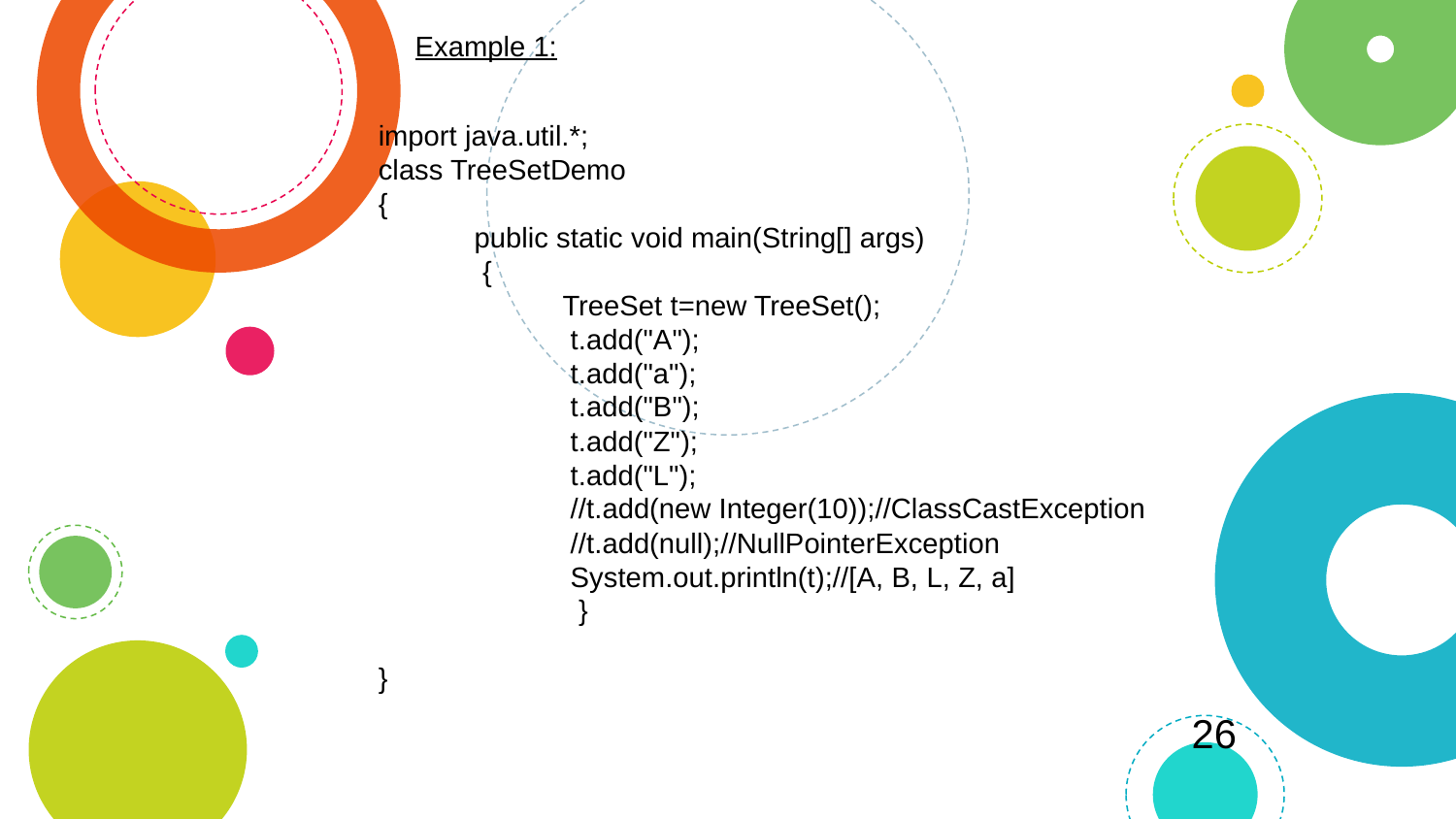

Example 1:
import java.util.*;
class TreeSetDemo
{
            public static void main(String[] args)
             {
                       TreeSet t=new TreeSet();
                        t.add("A");
                        t.add("a");
                        t.add("B");
                        t.add("Z");
                        t.add("L");
                        //t.add(new Integer(10));//ClassCastException
                        //t.add(null);//NullPointerException
                        System.out.println(t);//[A, B, L, Z, a]
                         }

}
26